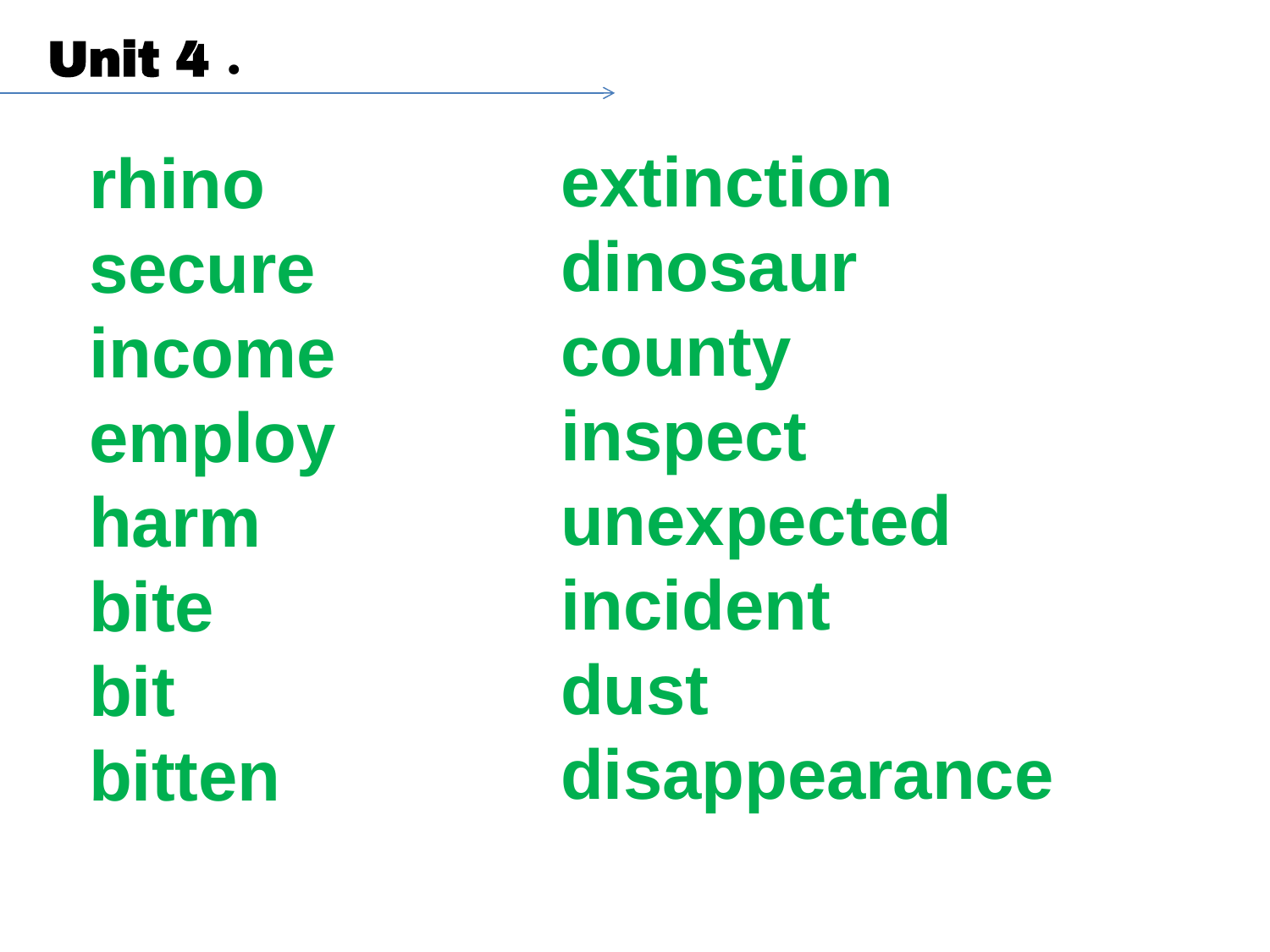

Unit 4．
extinction
dinosaur
county
inspect
unexpected
incident
dust
disappearance
rhino
secure
income
employ
harm
bite
bit
bitten